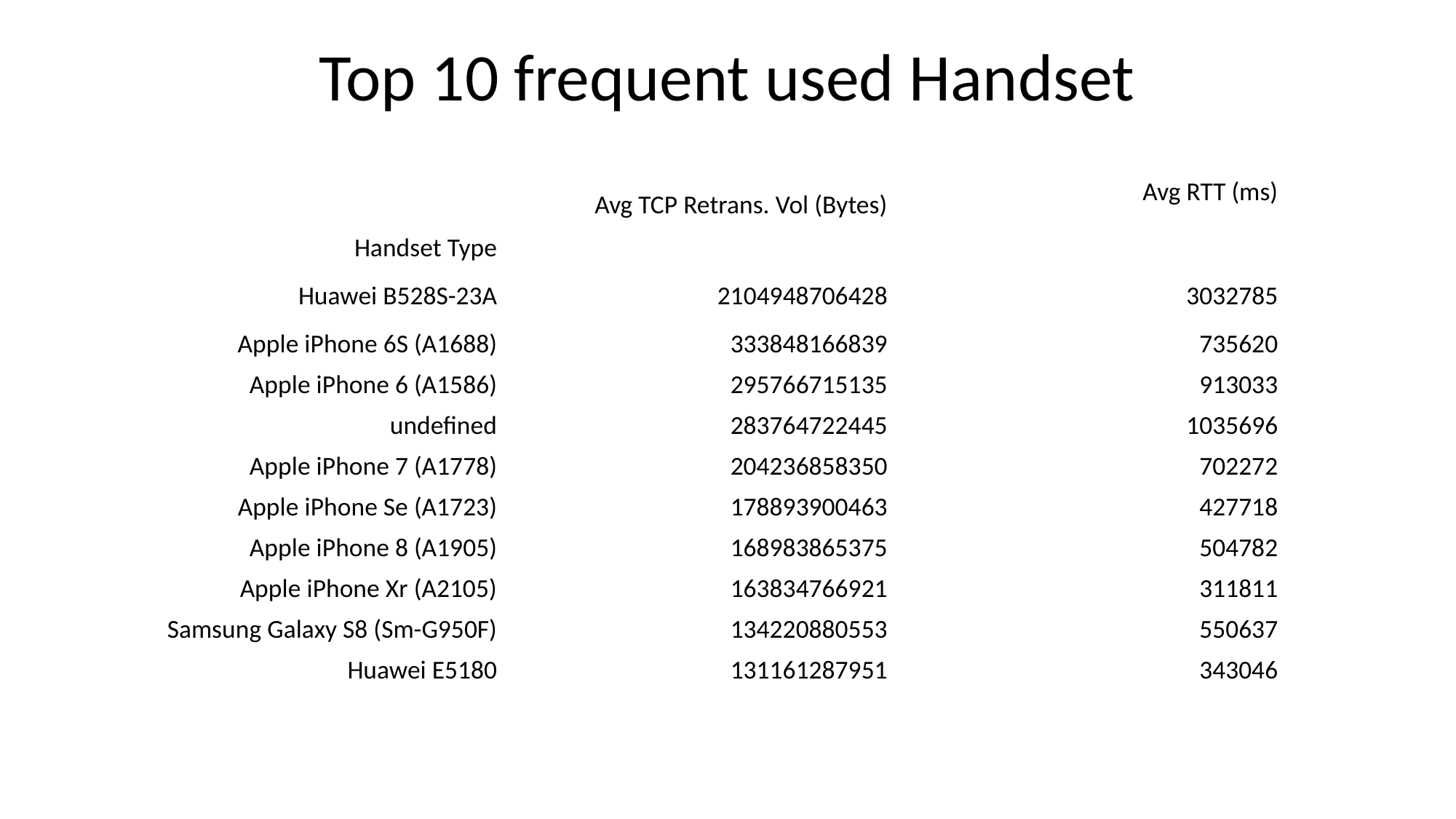

# Top 10 frequent used Handset
|  | Avg TCP Retrans. Vol (Bytes) | Avg RTT (ms) |
| --- | --- | --- |
| Handset Type |  |  |
| Huawei B528S-23A | 2104948706428 | 3032785 |
| Apple iPhone 6S (A1688) | 333848166839 | 735620 |
| Apple iPhone 6 (A1586) | 295766715135 | 913033 |
| undefined | 283764722445 | 1035696 |
| Apple iPhone 7 (A1778) | 204236858350 | 702272 |
| Apple iPhone Se (A1723) | 178893900463 | 427718 |
| Apple iPhone 8 (A1905) | 168983865375 | 504782 |
| Apple iPhone Xr (A2105) | 163834766921 | 311811 |
| Samsung Galaxy S8 (Sm-G950F) | 134220880553 | 550637 |
| Huawei E5180 | 131161287951 | 343046 |